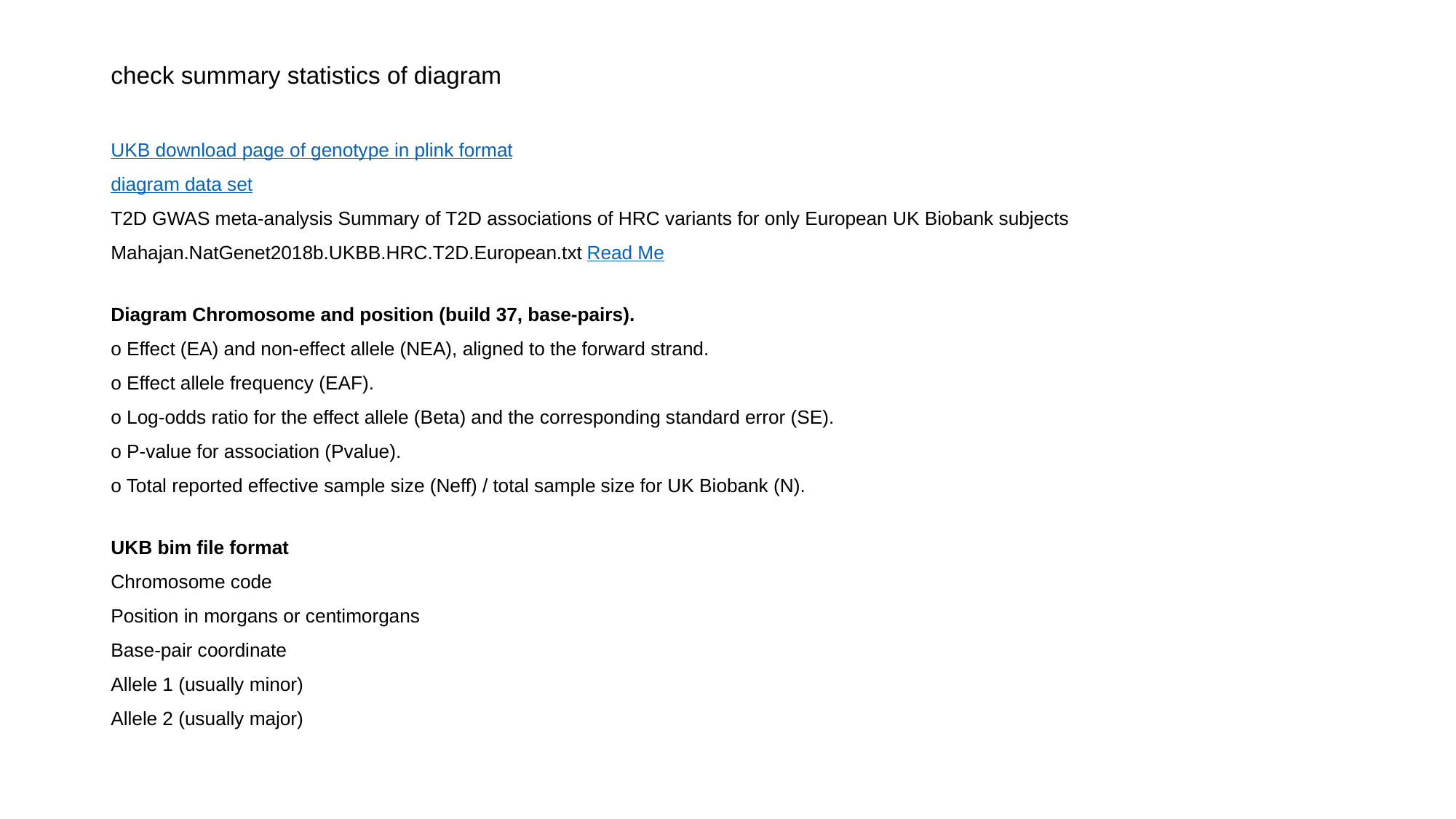

# check summary statistics of diagram
UKB download page of genotype in plink format
diagram data set
T2D GWAS meta-analysis Summary of T2D associations of HRC variants for only European UK Biobank subjects
Mahajan.NatGenet2018b.UKBB.HRC.T2D.European.txt Read Me
Diagram Chromosome and position (build 37, base-pairs).
o Effect (EA) and non-effect allele (NEA), aligned to the forward strand.
o Effect allele frequency (EAF).
o Log-odds ratio for the effect allele (Beta) and the corresponding standard error (SE).
o P-value for association (Pvalue).
o Total reported effective sample size (Neff) / total sample size for UK Biobank (N).
UKB bim file format
Chromosome code
Position in morgans or centimorgans
Base-pair coordinate
Allele 1 (usually minor)
Allele 2 (usually major)